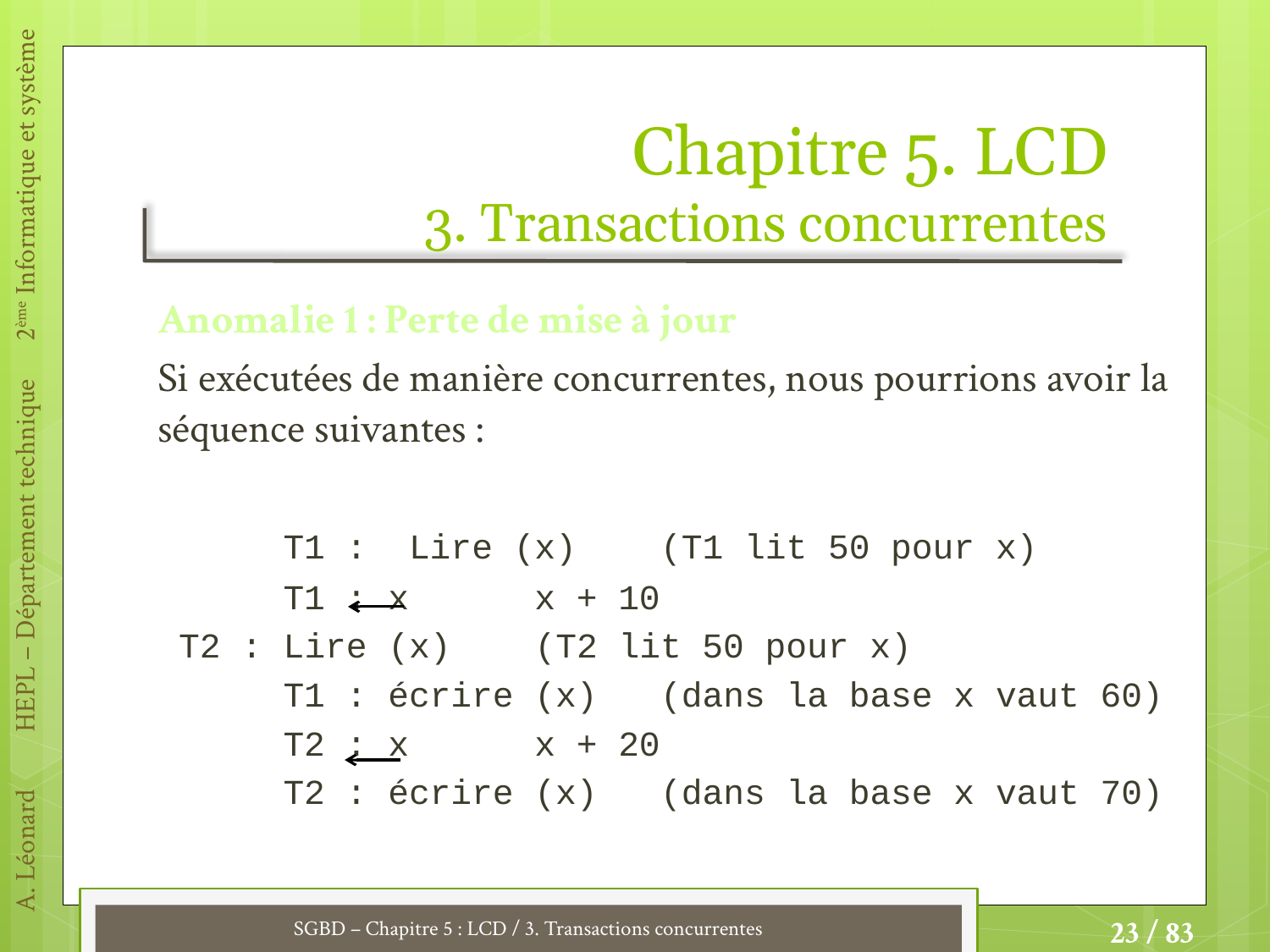

# Chapitre 5. LCD 3. Transactions concurrentes
Anomalie 1 : Perte de mise à jour
Si exécutées de manière concurrentes, nous pourrions avoir la séquence suivantes :

	T1 :	Lire (x)	(T1 lit 50 pour x)
	T1 : x      x + 10
 T2 : Lire (x)	(T2 lit 50 pour x)
	T1 : écrire (x)	(dans la base x vaut 60)
	T2 : x      x + 20
	T2 : écrire (x)	(dans la base x vaut 70)

SGBD – Chapitre 5 : LCD / 3. Transactions concurrentes